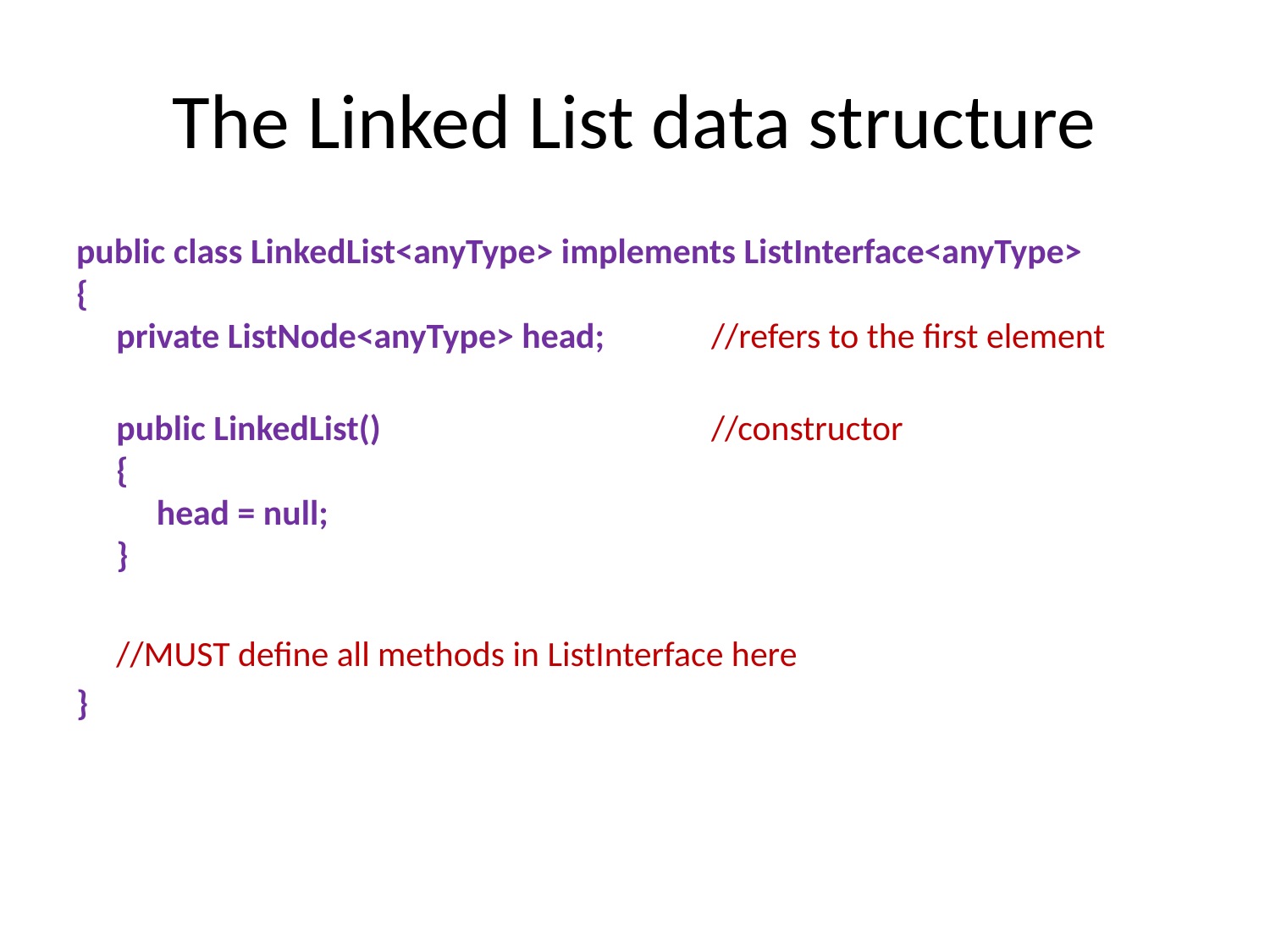

# The Linked List data structure
public class LinkedList<anyType> implements ListInterface<anyType>
{
     private ListNode<anyType> head;     	//refers to the first element
     public LinkedList()                 		//constructor
     {
          head = null;
     }

     //MUST define all methods in ListInterface here
}